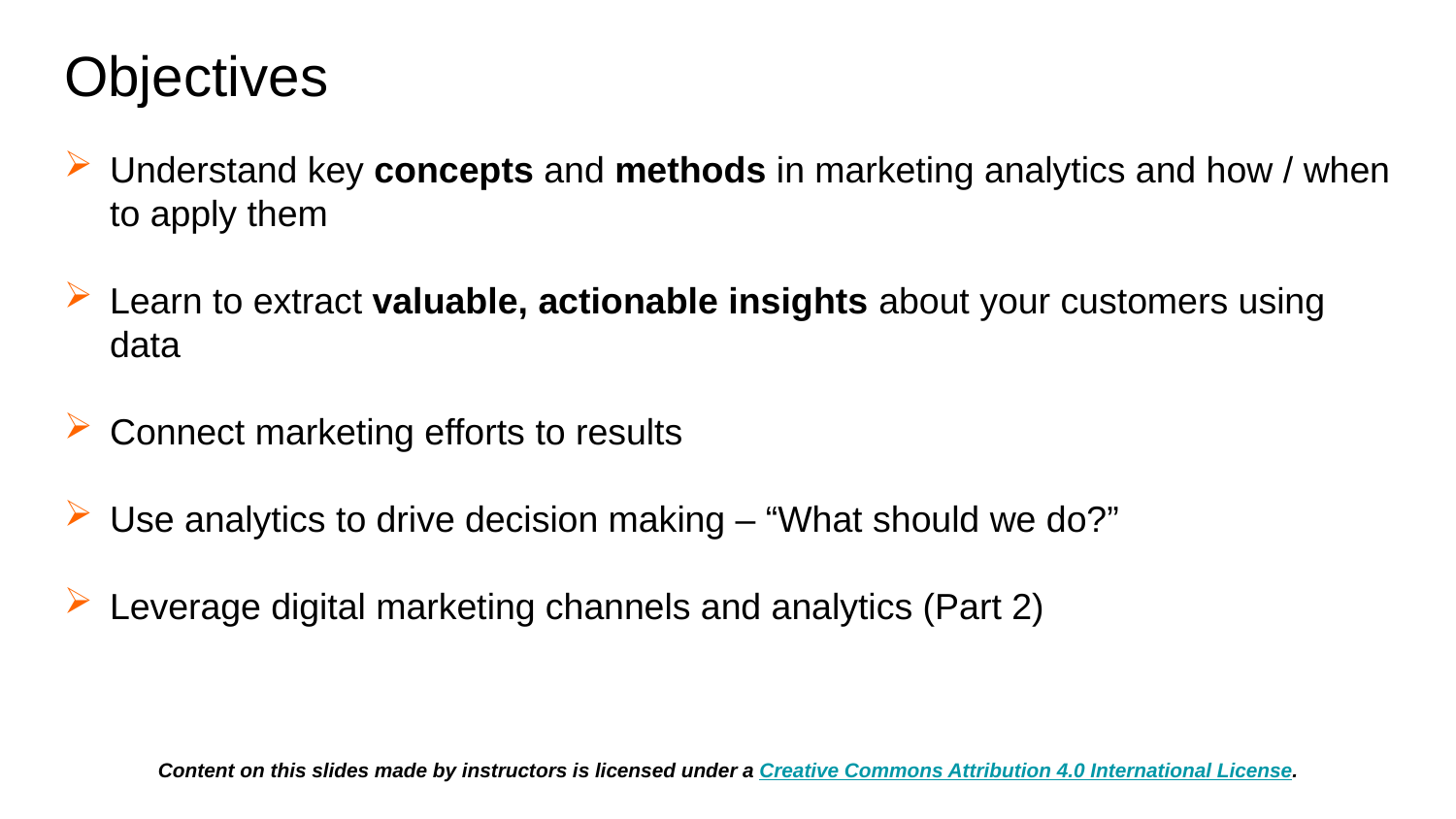

# Objectives
Understand key concepts and methods in marketing analytics and how / when to apply them

Learn to extract valuable, actionable insights about your customers using data

Connect marketing efforts to results

Use analytics to drive decision making – “What should we do?”

Leverage digital marketing channels and analytics (Part 2)